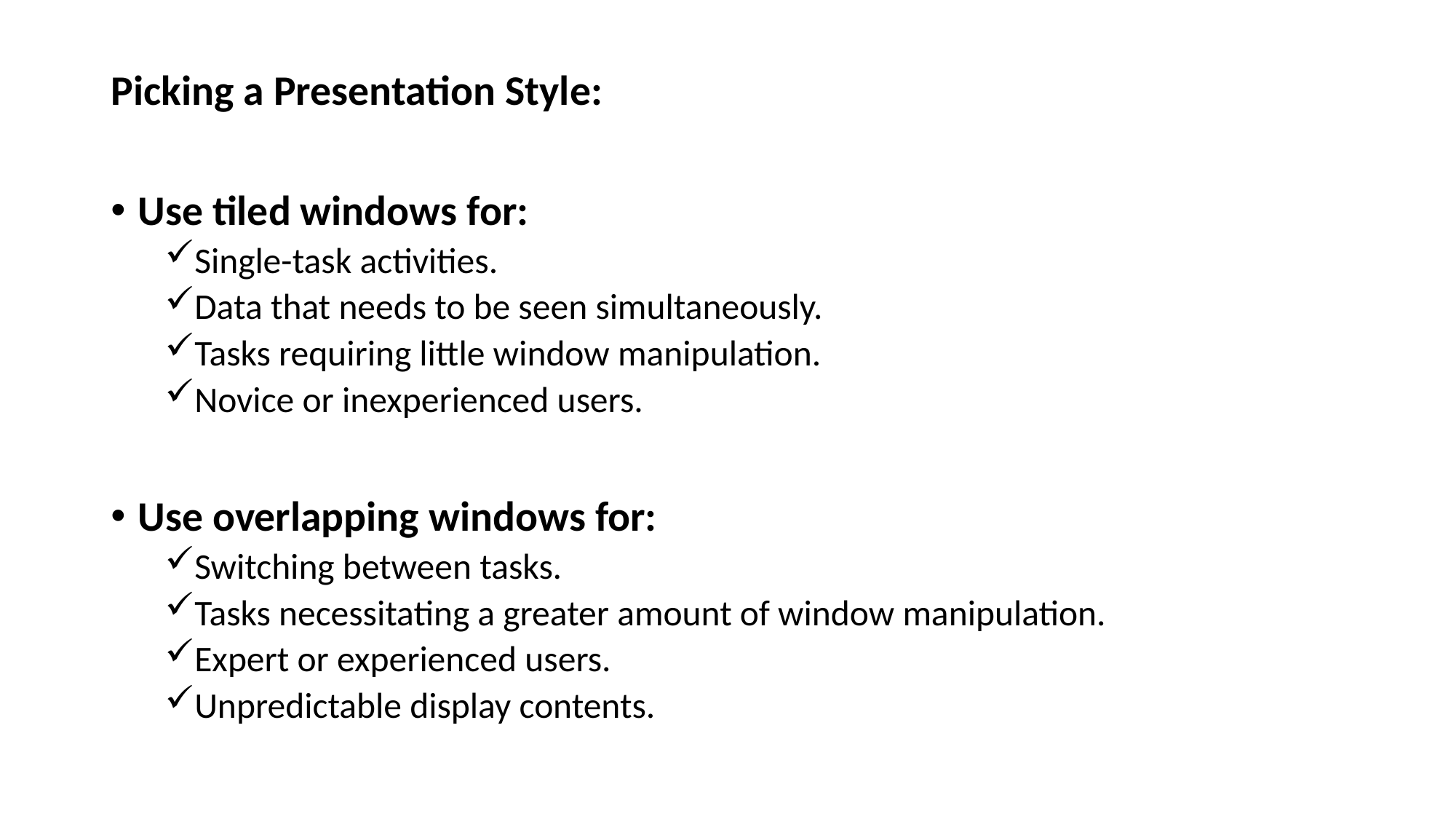

Picking a Presentation Style:

Use tiled windows for:
Single-task activities.
Data that needs to be seen simultaneously.
Tasks requiring little window manipulation.
Novice or inexperienced users.

Use overlapping windows for:
Switching between tasks.
Tasks necessitating a greater amount of window manipulation.
Expert or experienced users.
Unpredictable display contents.